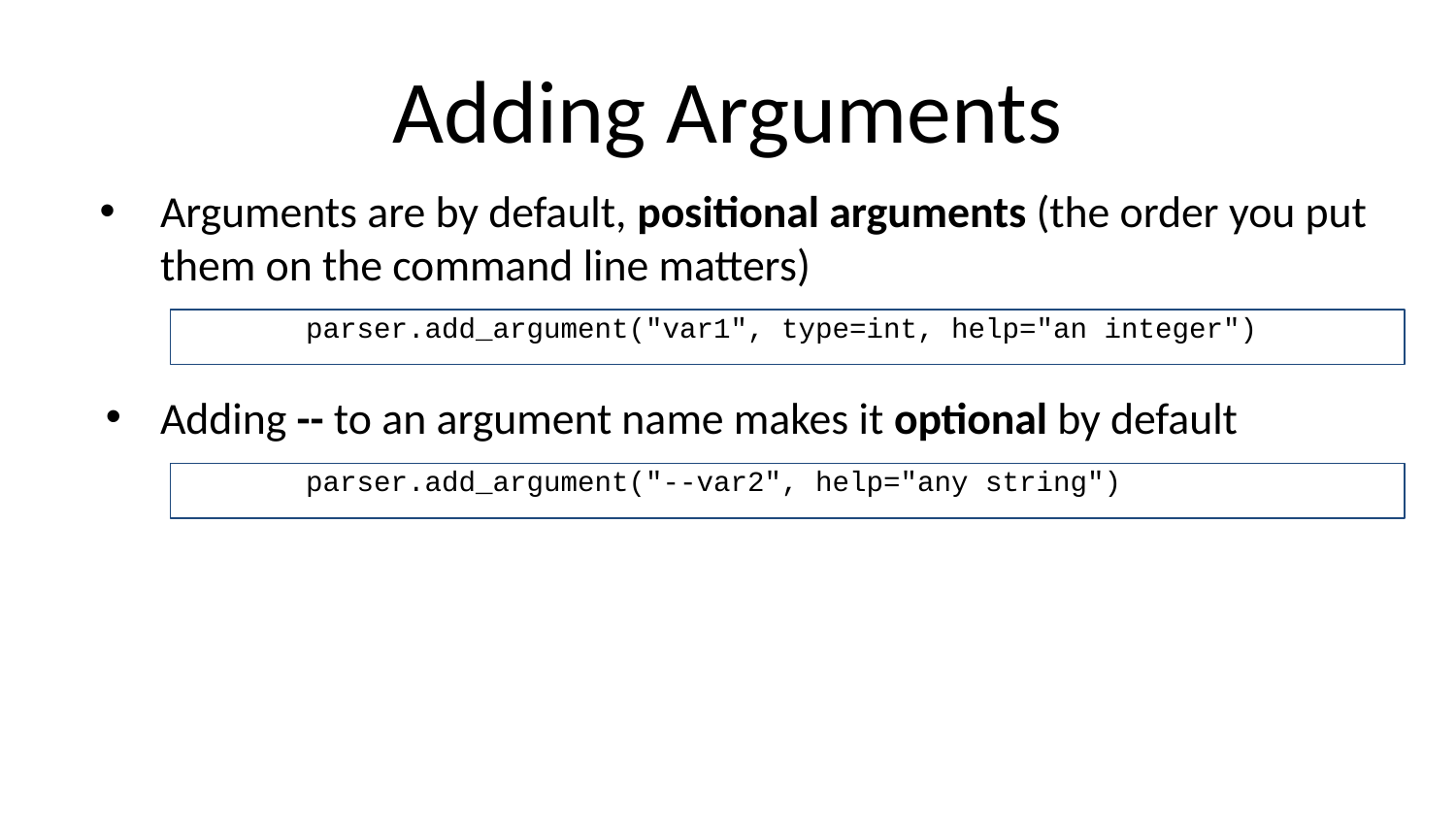

# Adding Arguments
Arguments are by default, positional arguments (the order you put them on the command line matters)
	parser.add_argument("var1", type=int, help="an integer")

Adding -- to an argument name makes it optional by default
	parser.add_argument("--var2", help="any string")